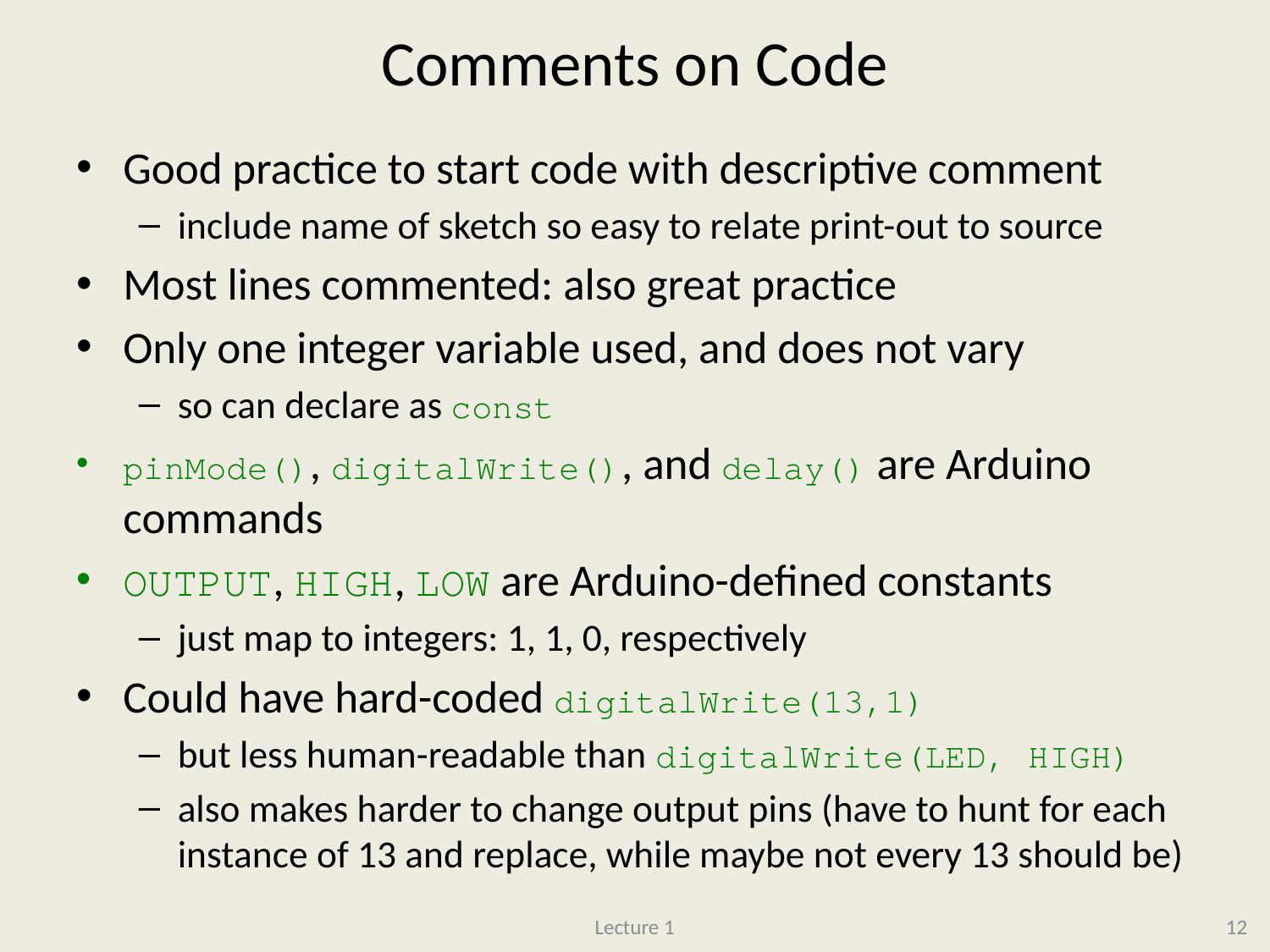

# Comments on Code
Good practice to start code with descriptive comment
include name of sketch so easy to relate print-out to source
Most lines commented: also great practice
Only one integer variable used, and does not vary
so can declare as const
pinMode(), digitalWrite(), and delay() are Arduino commands
OUTPUT, HIGH, LOW are Arduino-defined constants
just map to integers: 1, 1, 0, respectively
Could have hard-coded digitalWrite(13,1)
but less human-readable than digitalWrite(LED, HIGH)
also makes harder to change output pins (have to hunt for each instance of 13 and replace, while maybe not every 13 should be)
Lecture 1
12